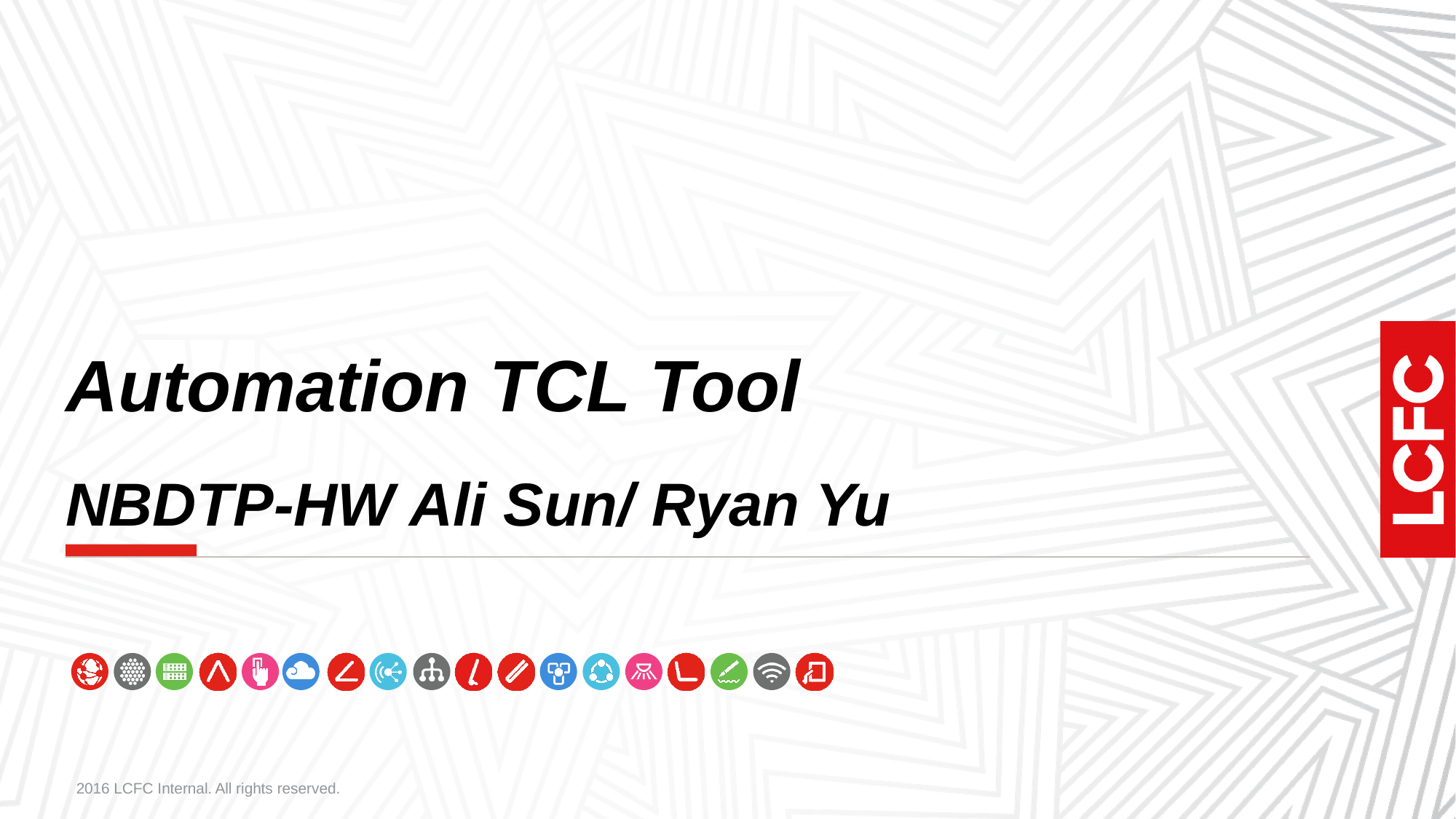

# Automation TCL Tool
NBDTP-HW Ali Sun/ Ryan Yu
2016 LCFC Internal. All rights reserved.